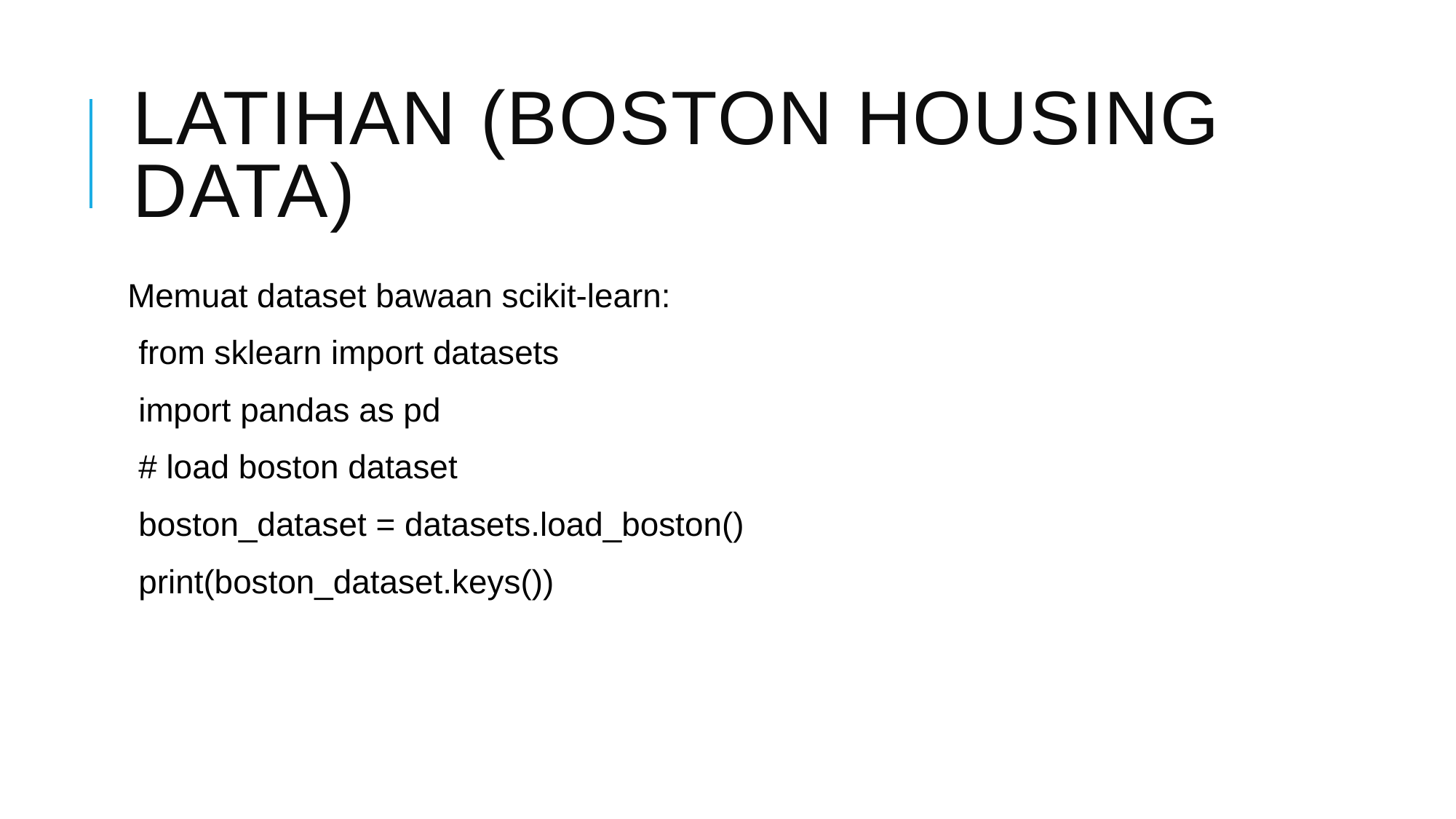

# Latihan (Boston housing data)
Memuat dataset bawaan scikit-learn:
from sklearn import datasets
import pandas as pd
# load boston dataset
boston_dataset = datasets.load_boston()
print(boston_dataset.keys())